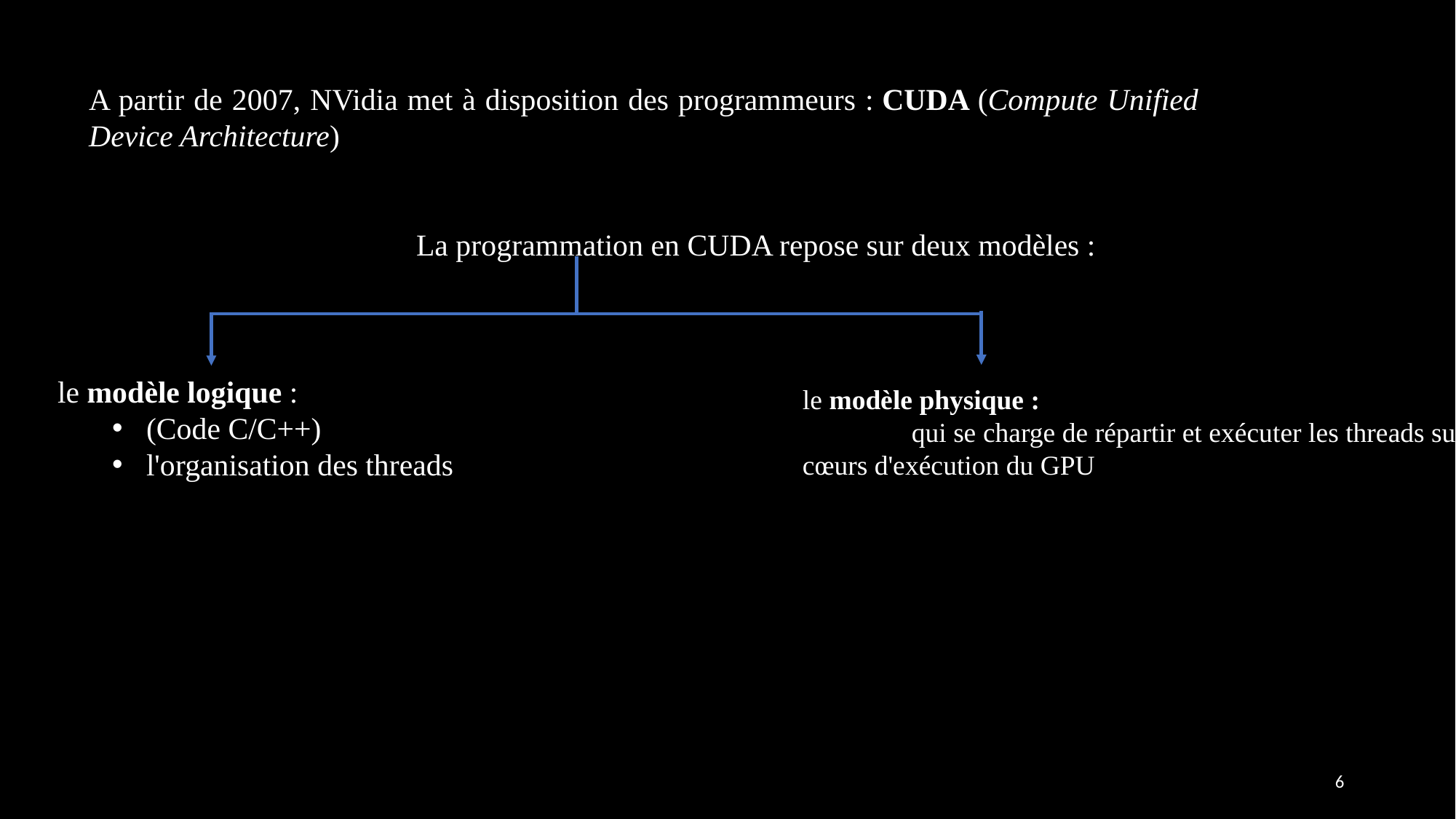

2. Programmer avec CUDA
A partir de 2007, NVidia met à disposition des programmeurs : CUDA (Compute Unified Device Architecture)

			La programmation en CUDA repose sur deux modèles :

le modèle logique :
(Code C/C++)
l'organisation des threads
le modèle physique :
	qui se charge de répartir et exécuter les threads sur les cœurs d'exécution du GPU
6